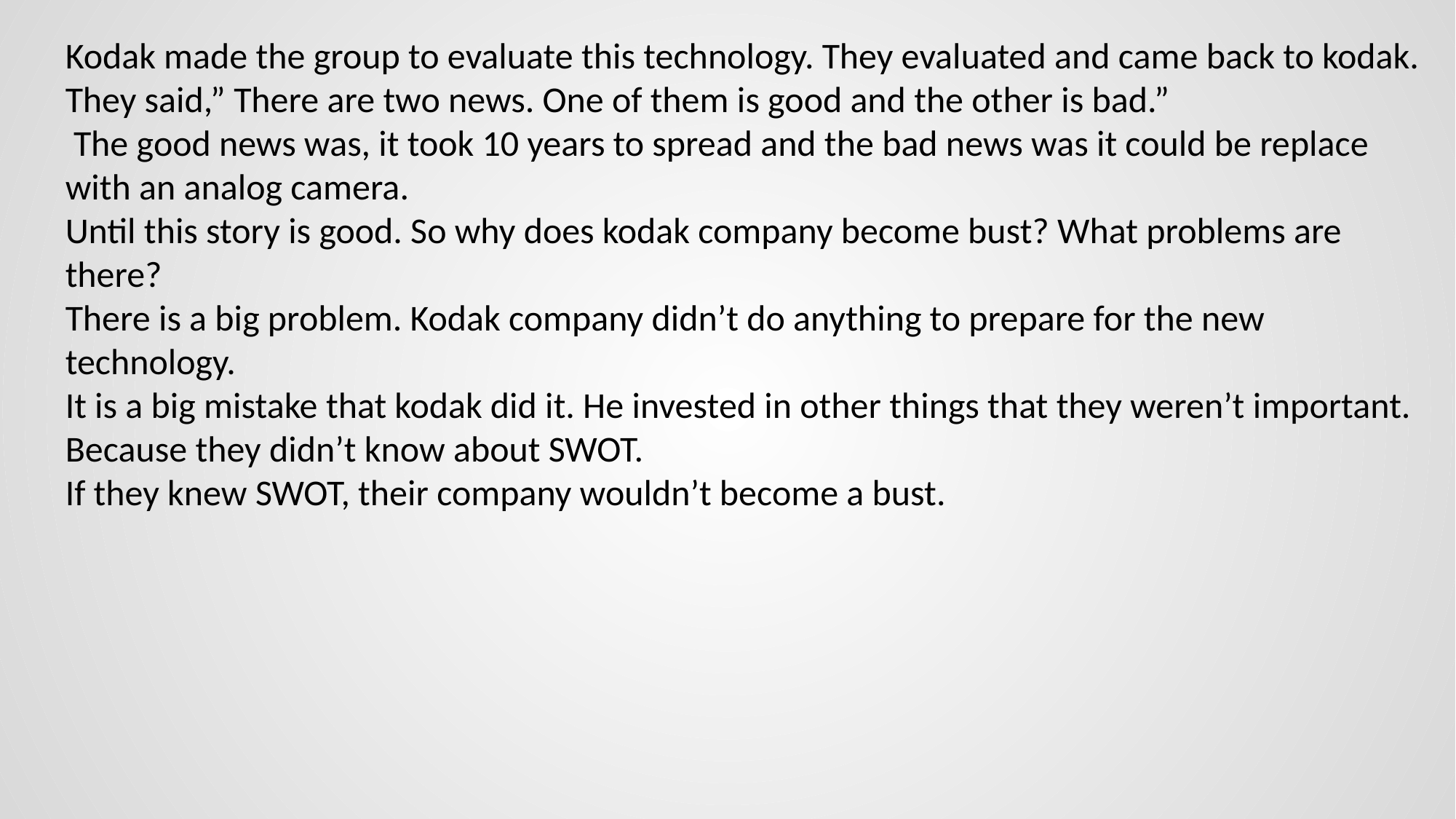

Kodak made the group to evaluate this technology. They evaluated and came back to kodak.
They said,” There are two news. One of them is good and the other is bad.”
 The good news was, it took 10 years to spread and the bad news was it could be replace with an analog camera.
Until this story is good. So why does kodak company become bust? What problems are there?
There is a big problem. Kodak company didn’t do anything to prepare for the new technology.
It is a big mistake that kodak did it. He invested in other things that they weren’t important.
Because they didn’t know about SWOT.
If they knew SWOT, their company wouldn’t become a bust.